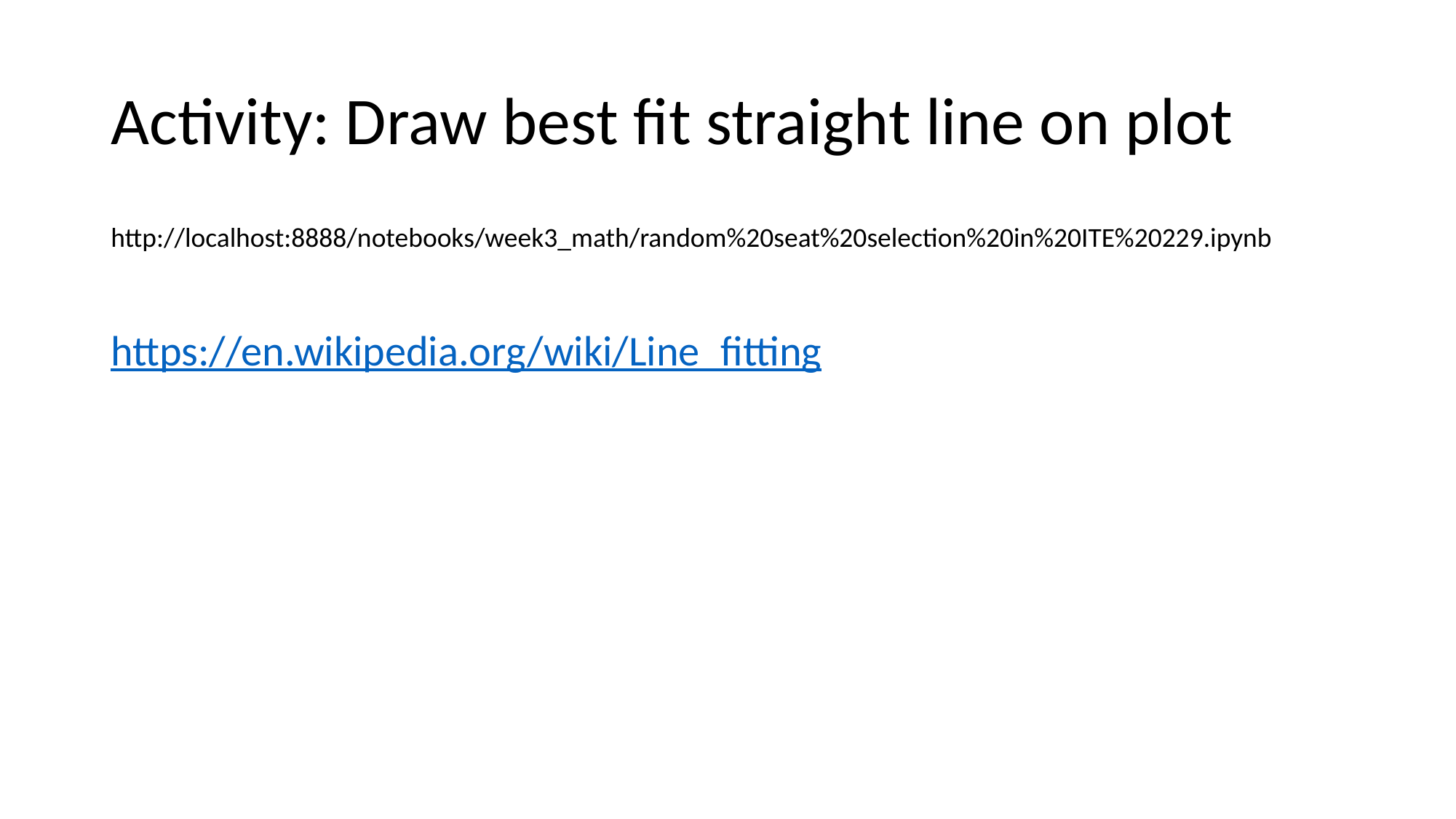

# Activity: Draw best fit straight line on plot
http://localhost:8888/notebooks/week3_math/random%20seat%20selection%20in%20ITE%20229.ipynb

https://en.wikipedia.org/wiki/Line_fitting